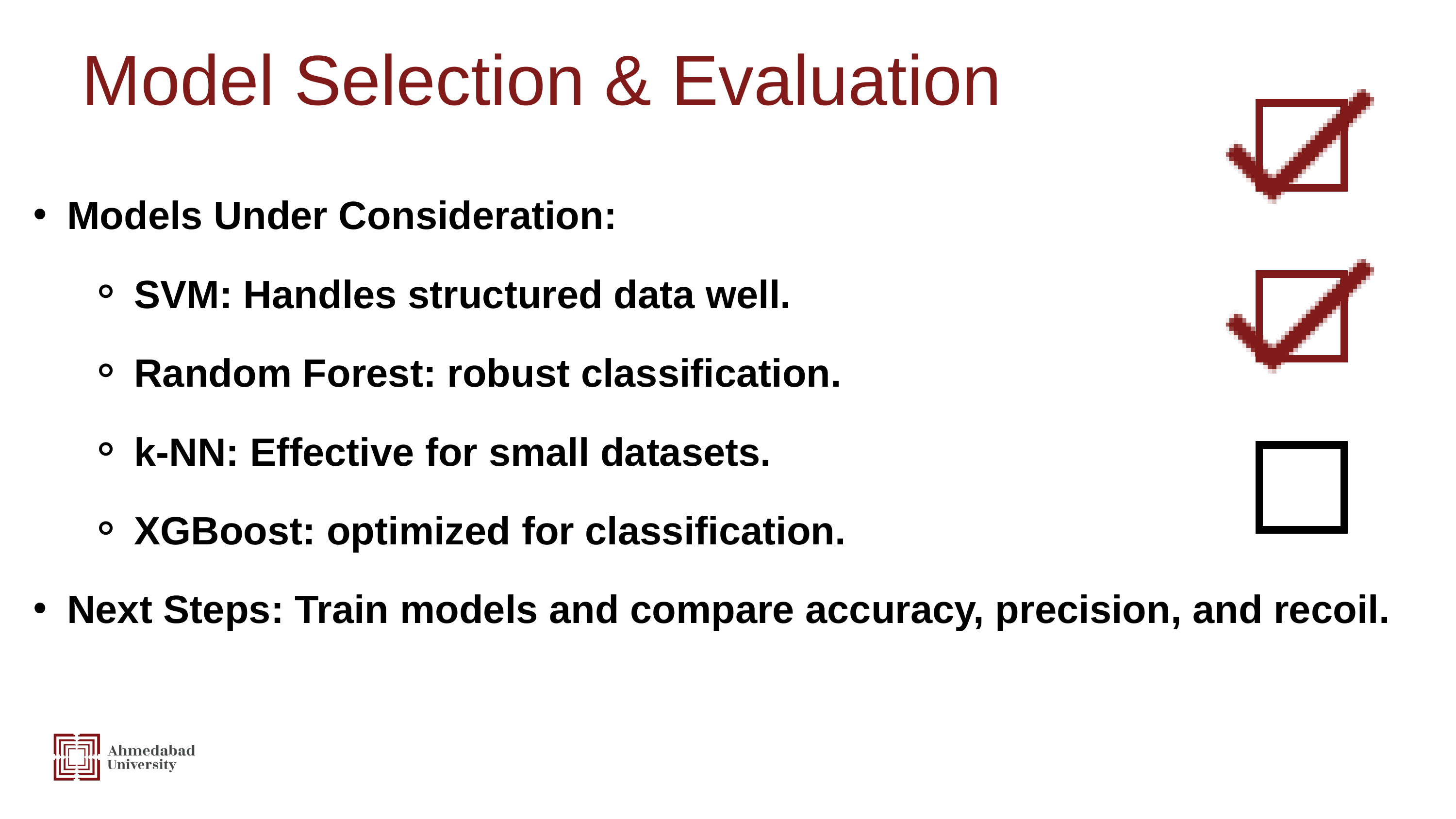

Model Selection & Evaluation

Models Under Consideration:
SVM: Handles structured data well.
Random Forest: robust classification.
k-NN: Effective for small datasets.
XGBoost: optimized for classification.
Next Steps: Train models and compare accuracy, precision, and recoil.